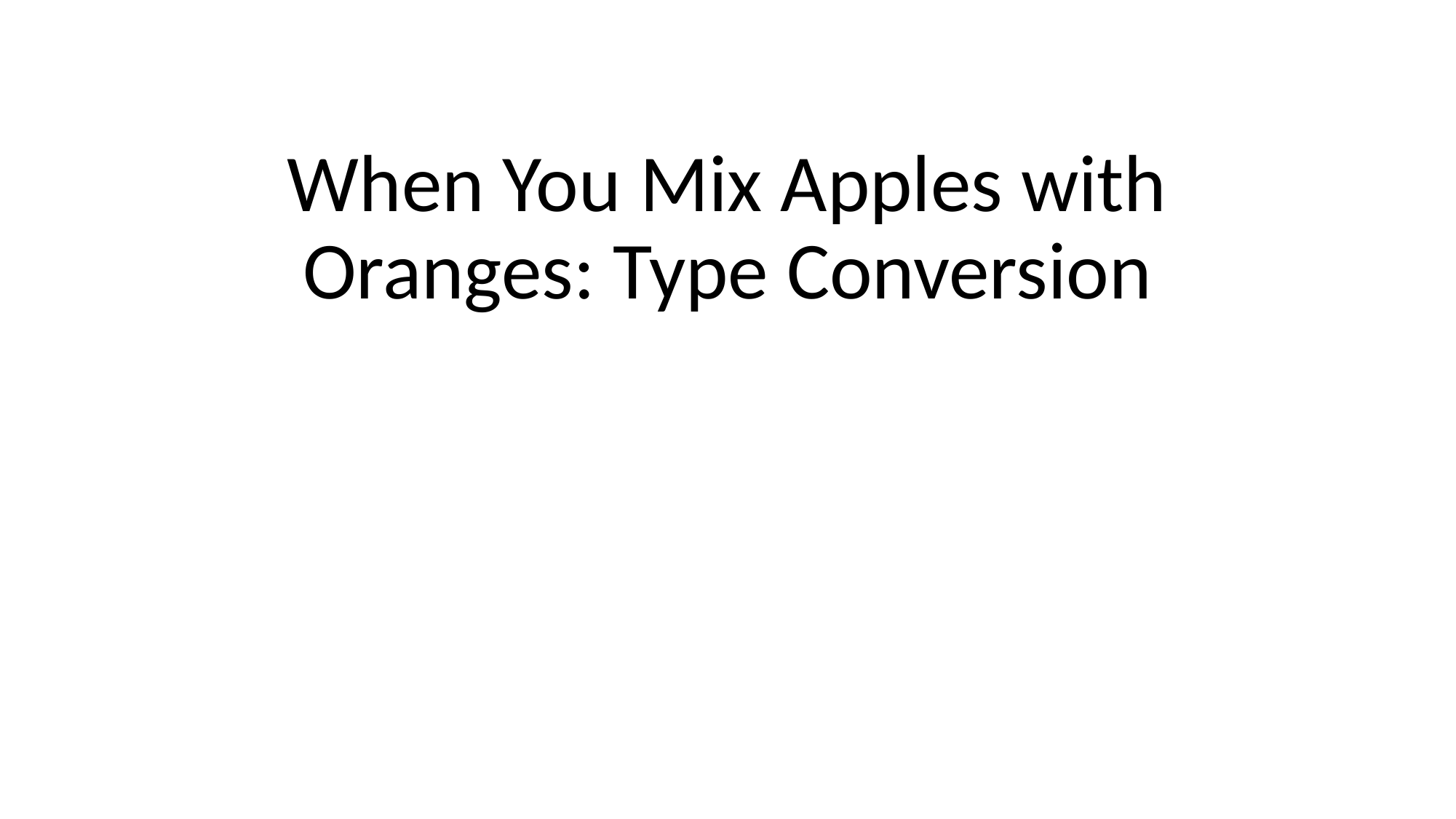

# When You Mix Apples with Oranges: Type Conversion